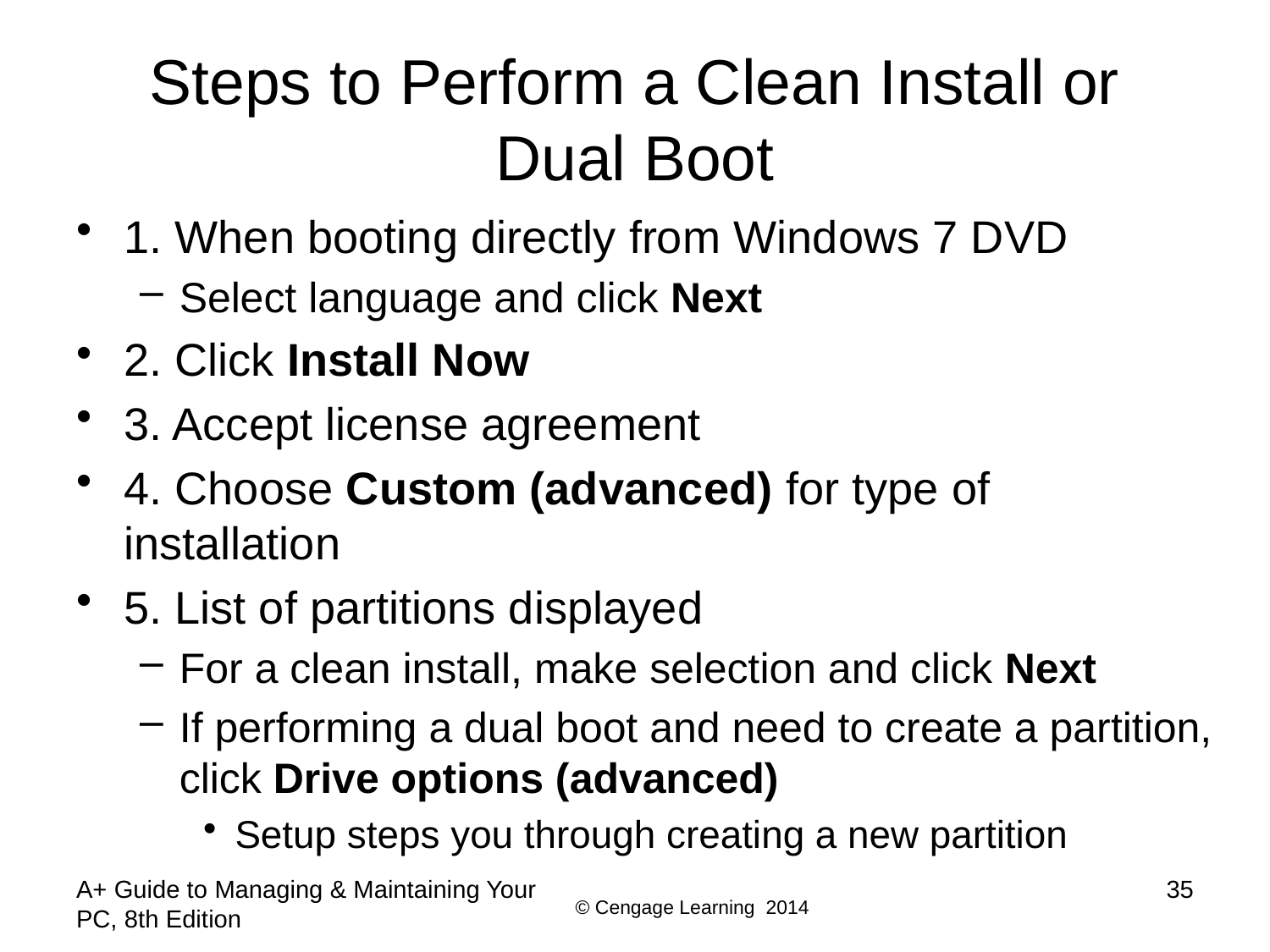

# Steps to Perform a Clean Install or Dual Boot
1. When booting directly from Windows 7 DVD
Select language and click Next
2. Click Install Now
3. Accept license agreement
4. Choose Custom (advanced) for type of installation
5. List of partitions displayed
For a clean install, make selection and click Next
If performing a dual boot and need to create a partition, click Drive options (advanced)
Setup steps you through creating a new partition
A+ Guide to Managing & Maintaining Your PC, 8th Edition
35